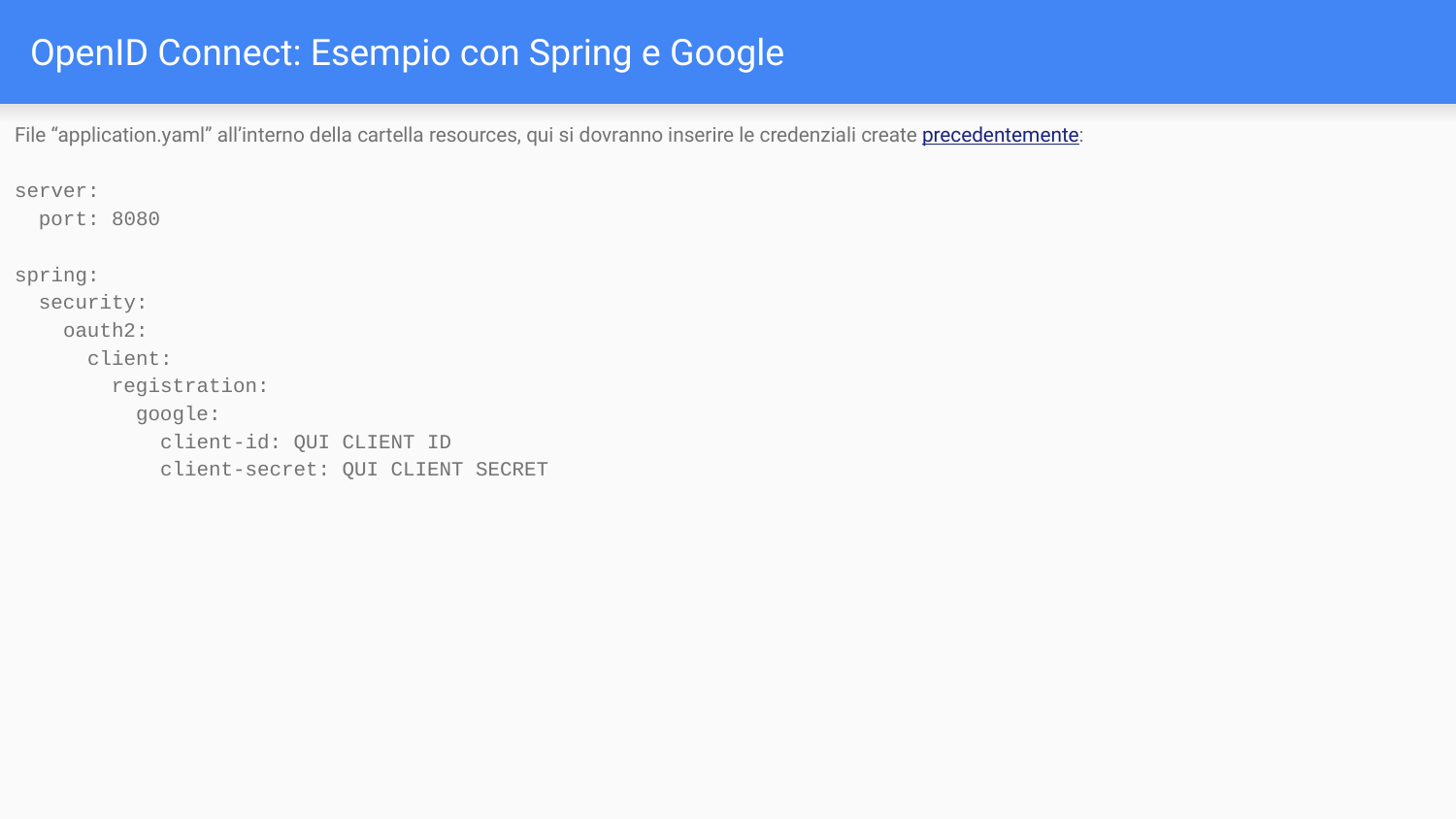

# OpenID Connect: Esempio con Spring e Google
File “application.yaml” all’interno della cartella resources, qui si dovranno inserire le credenziali create precedentemente:

server:
  port: 8080

spring:
  security:
    oauth2:
      client:
        registration:
          google:
            client-id: QUI CLIENT ID
            client-secret: QUI CLIENT SECRET